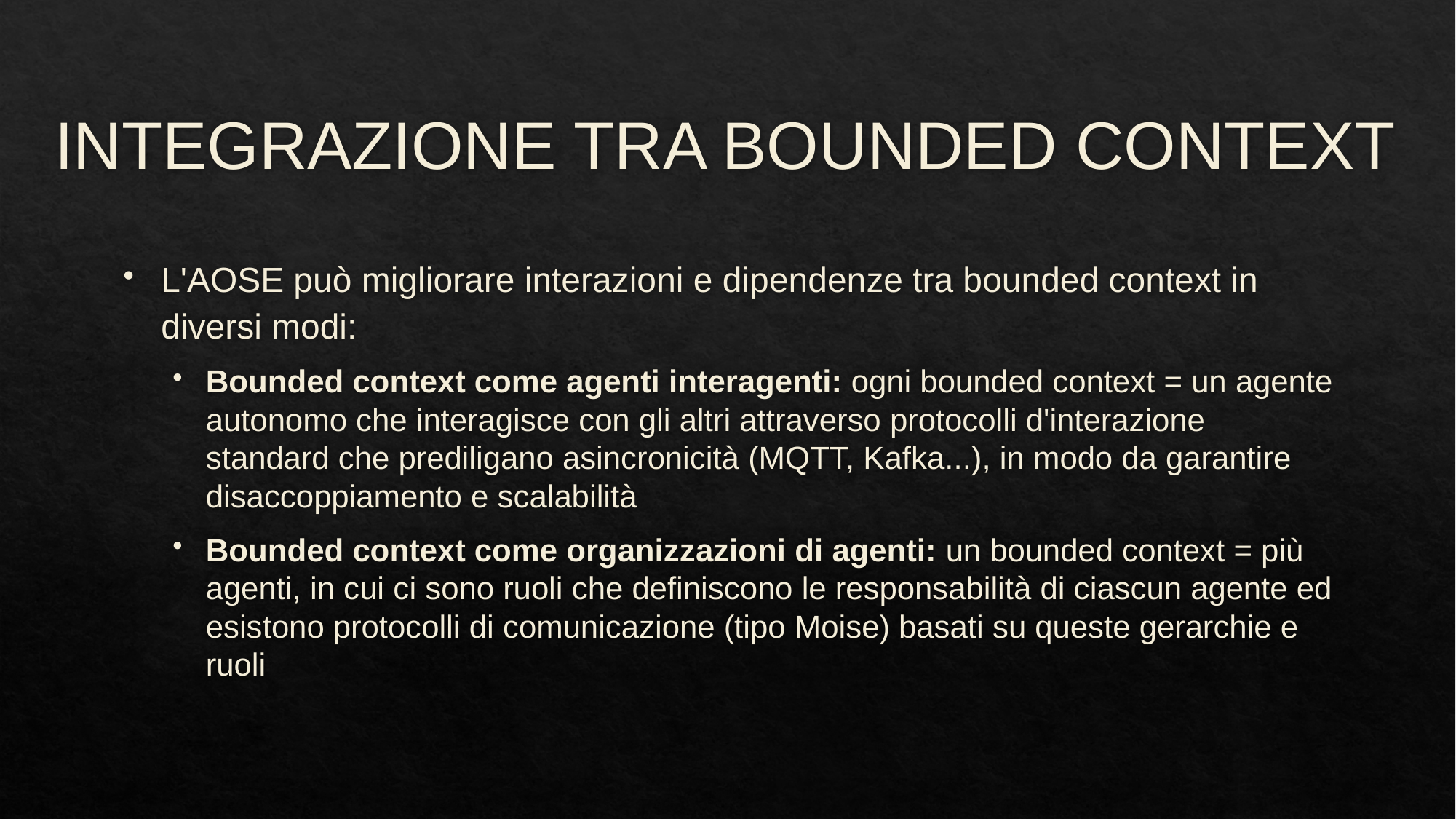

# INTEGRAZIONE TRA BOUNDED CONTEXT
L'AOSE può migliorare interazioni e dipendenze tra bounded context in diversi modi:
Bounded context come agenti interagenti: ogni bounded context = un agente autonomo che interagisce con gli altri attraverso protocolli d'interazione standard che prediligano asincronicità (MQTT, Kafka...), in modo da garantire disaccoppiamento e scalabilità
Bounded context come organizzazioni di agenti: un bounded context = più agenti, in cui ci sono ruoli che definiscono le responsabilità di ciascun agente ed esistono protocolli di comunicazione (tipo Moise) basati su queste gerarchie e ruoli